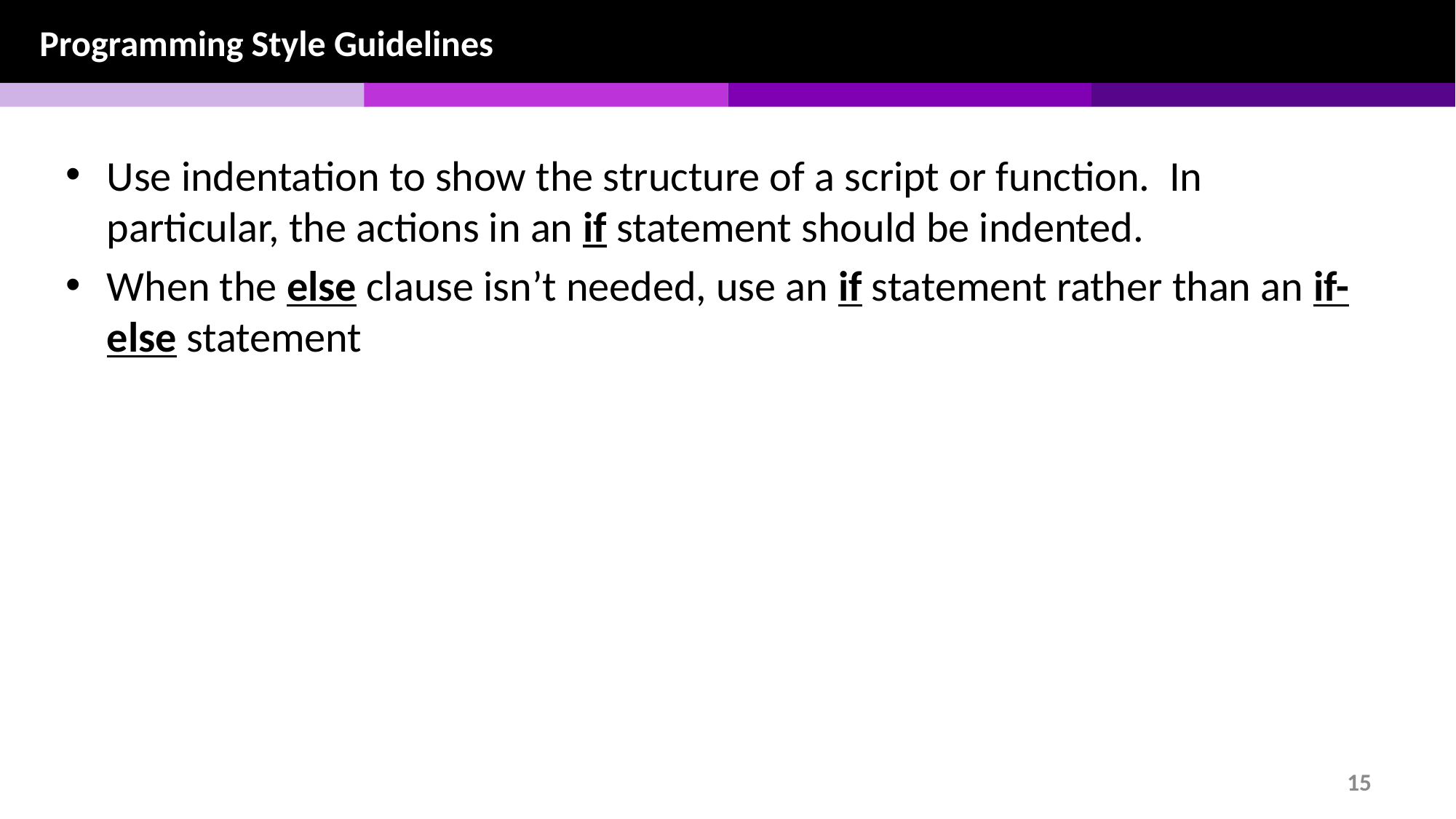

Programming Style Guidelines
Use indentation to show the structure of a script or function.  In particular, the actions in an if statement should be indented.
When the else clause isn’t needed, use an if statement rather than an if-else statement